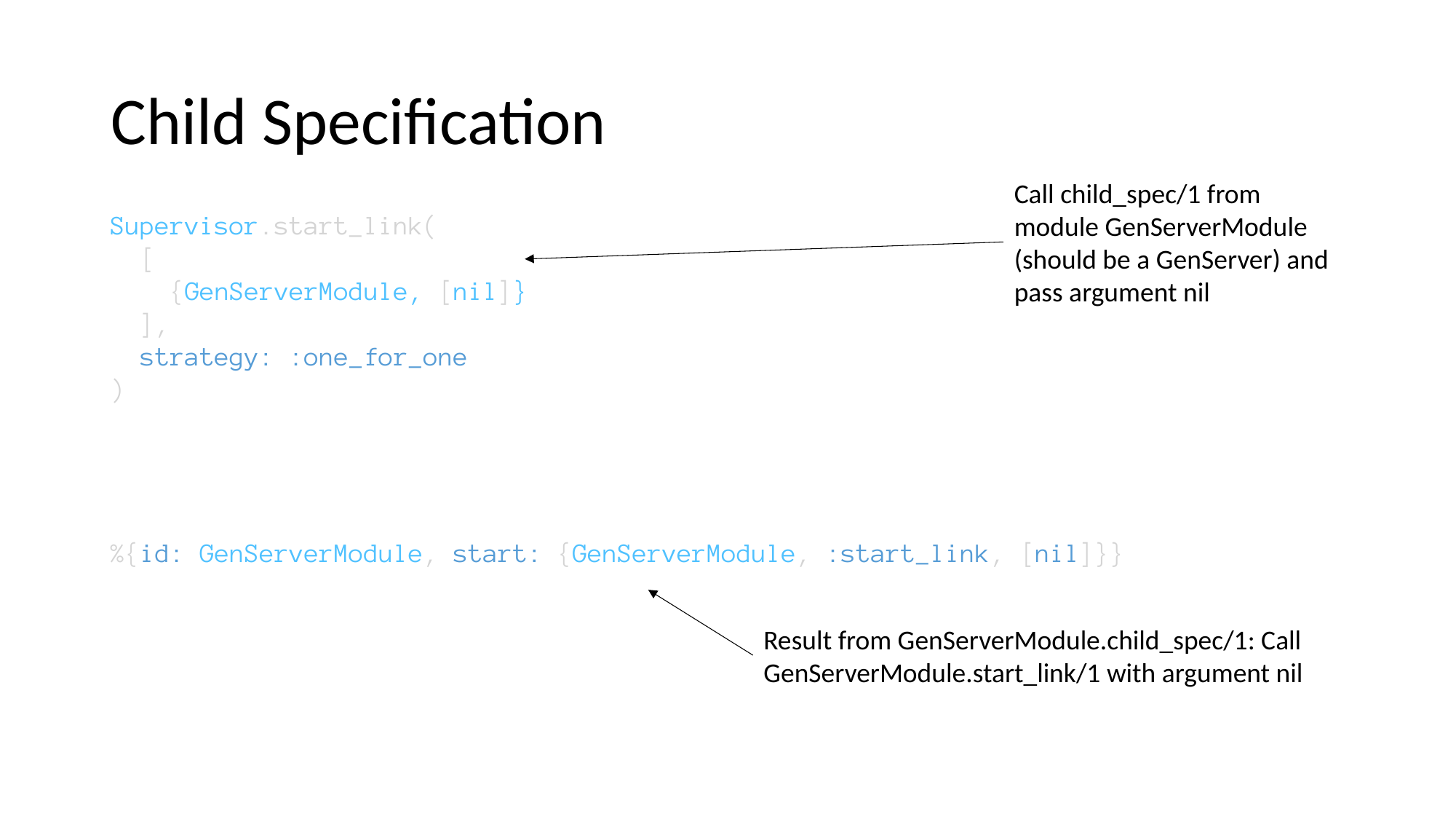

# Child Specification
Call child_spec/1 from module GenServerModule (should be a GenServer) and pass argument nil
Supervisor.start_link(
  [
    {GenServerModule, [nil]}
  ],
  strategy: :one_for_one
)

%{id: GenServerModule, start: {GenServerModule, :start_link, [nil]}}

Result from GenServerModule.child_spec/1: Call GenServerModule.start_link/1 with argument nil